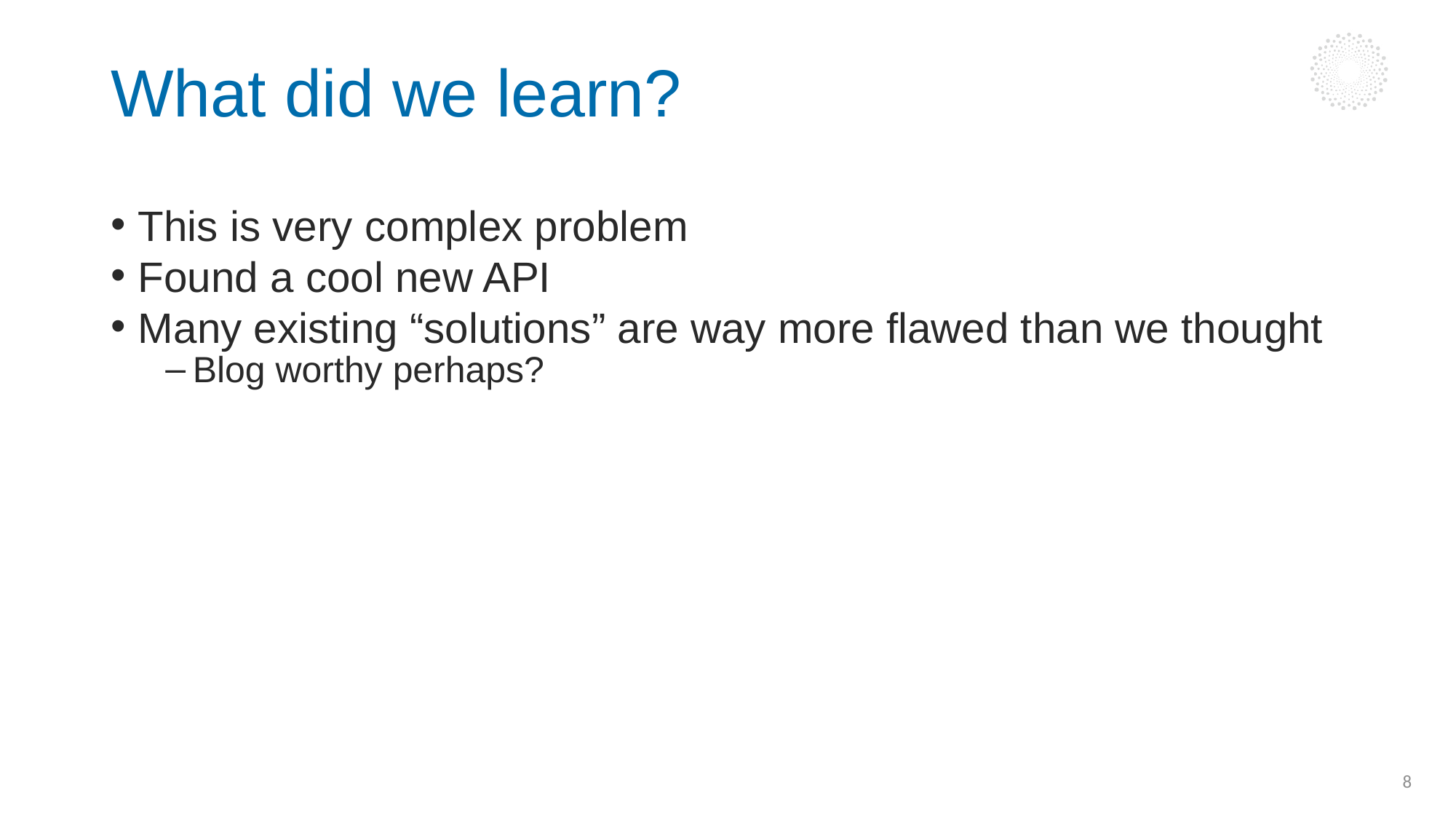

# What did we learn?
This is very complex problem
Found a cool new API
Many existing “solutions” are way more flawed than we thought
Blog worthy perhaps?
8